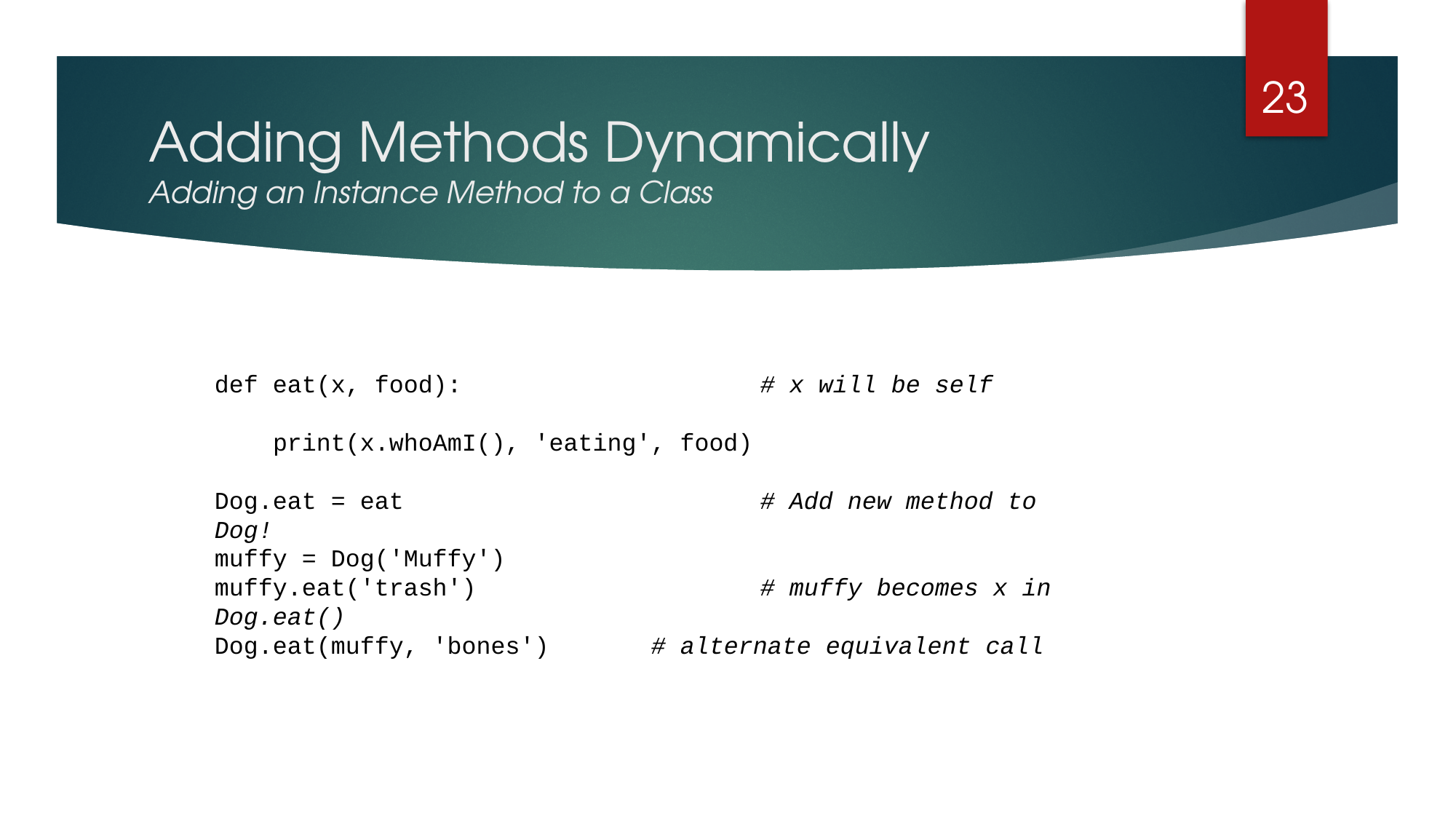

23
# Adding Methods Dynamically Adding an Instance Method to a Class
def eat(x, food):			# x will be self
    print(x.whoAmI(), 'eating', food)

Dog.eat = eat   			# Add new method to Dog!
muffy = Dog('Muffy')
muffy.eat('trash')			# muffy becomes x in Dog.eat()
Dog.eat(muffy, 'bones')	# alternate equivalent call